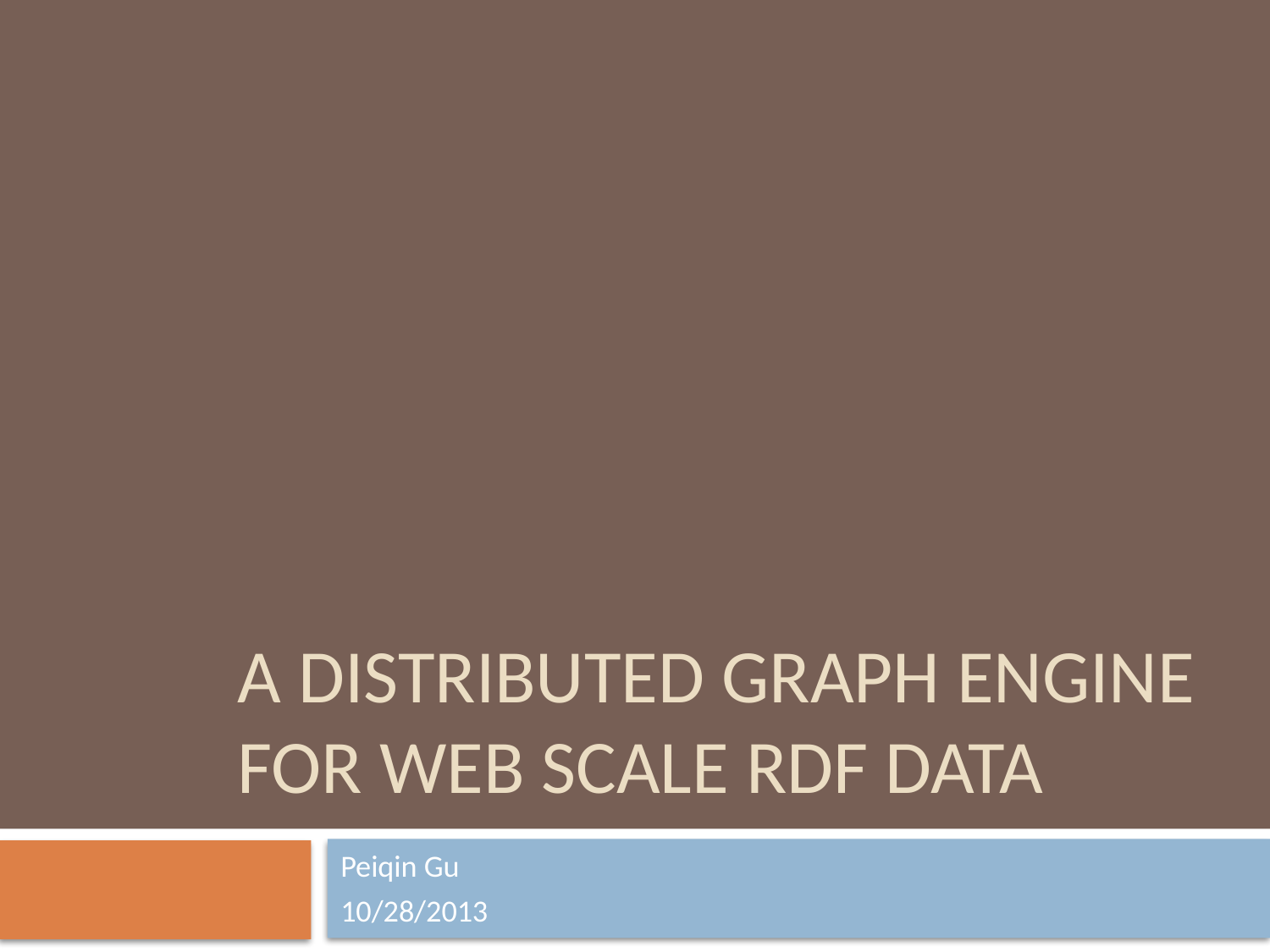

# A Distributed Graph Engine for web scale RDF data
Peiqin Gu
10/28/2013